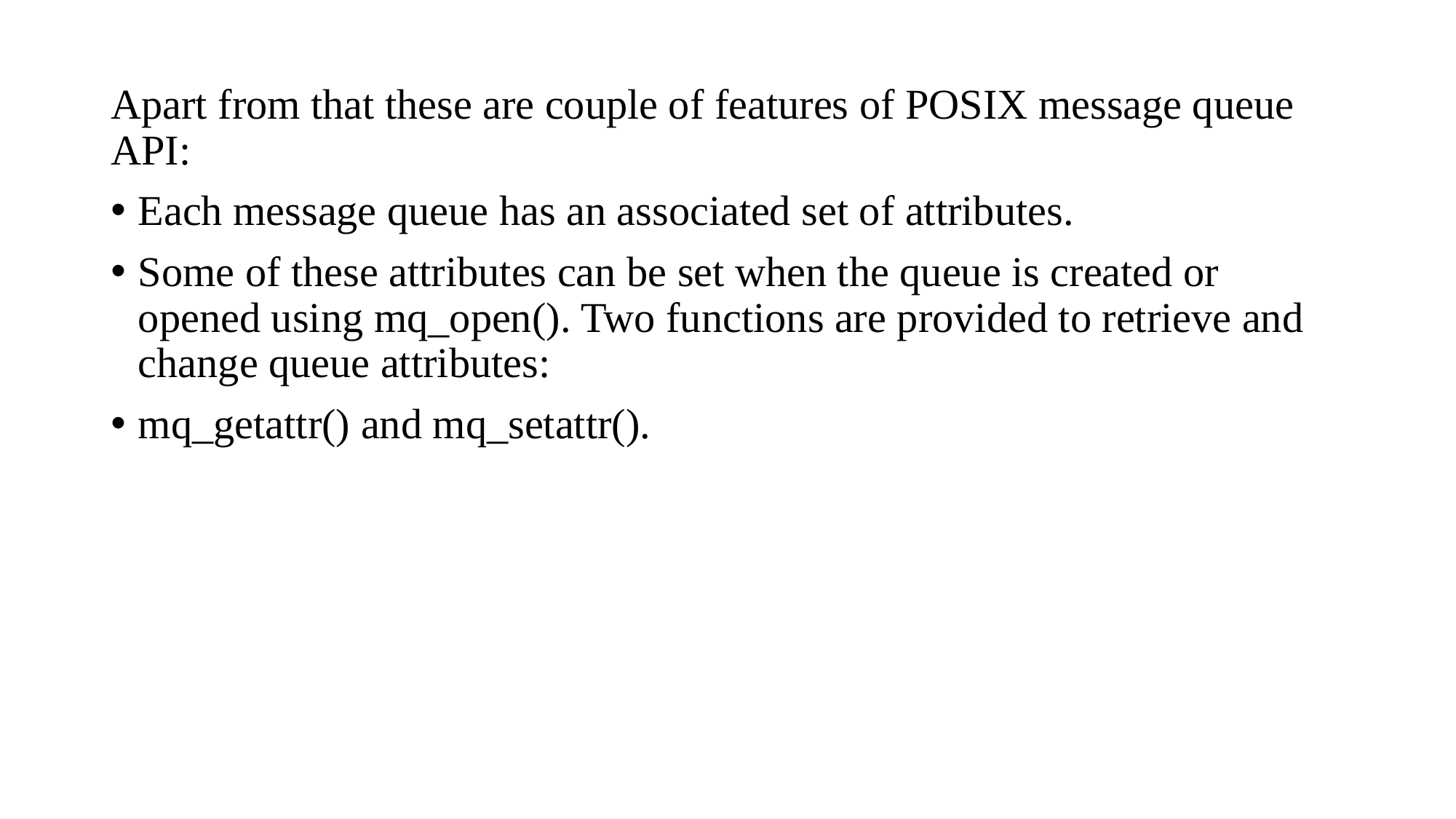

Apart from that these are couple of features of POSIX message queue API:
Each message queue has an associated set of attributes.
Some of these attributes can be set when the queue is created or opened using mq_open(). Two functions are provided to retrieve and change queue attributes:
mq_getattr() and mq_setattr().